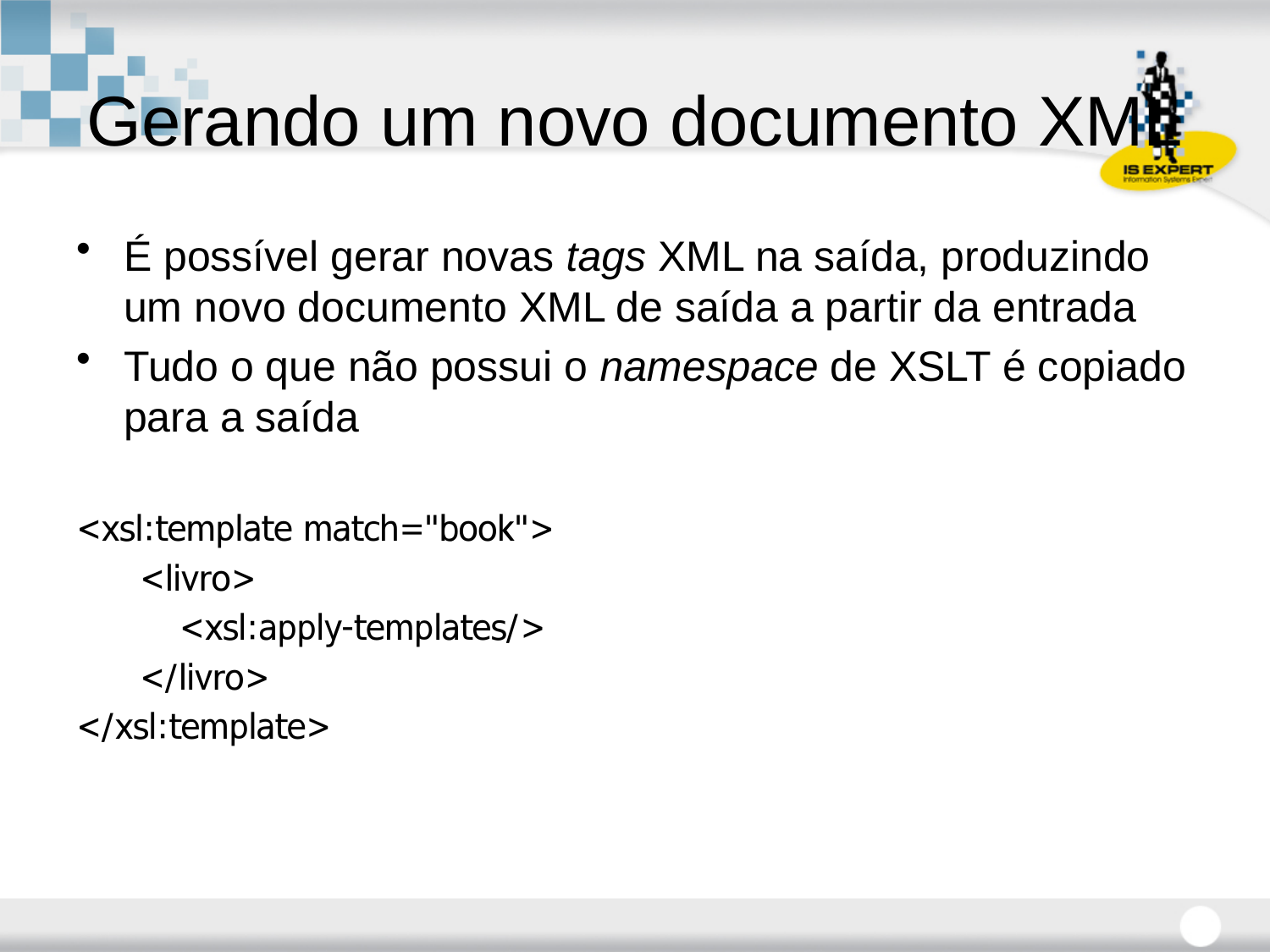

# Gerando um novo documento XML
É possível gerar novas tags XML na saída, produzindo um novo documento XML de saída a partir da entrada
Tudo o que não possui o namespace de XSLT é copiado para a saída

<xsl:template match="book">
<livro>
	<xsl:apply-templates/>
</livro>
</xsl:template>